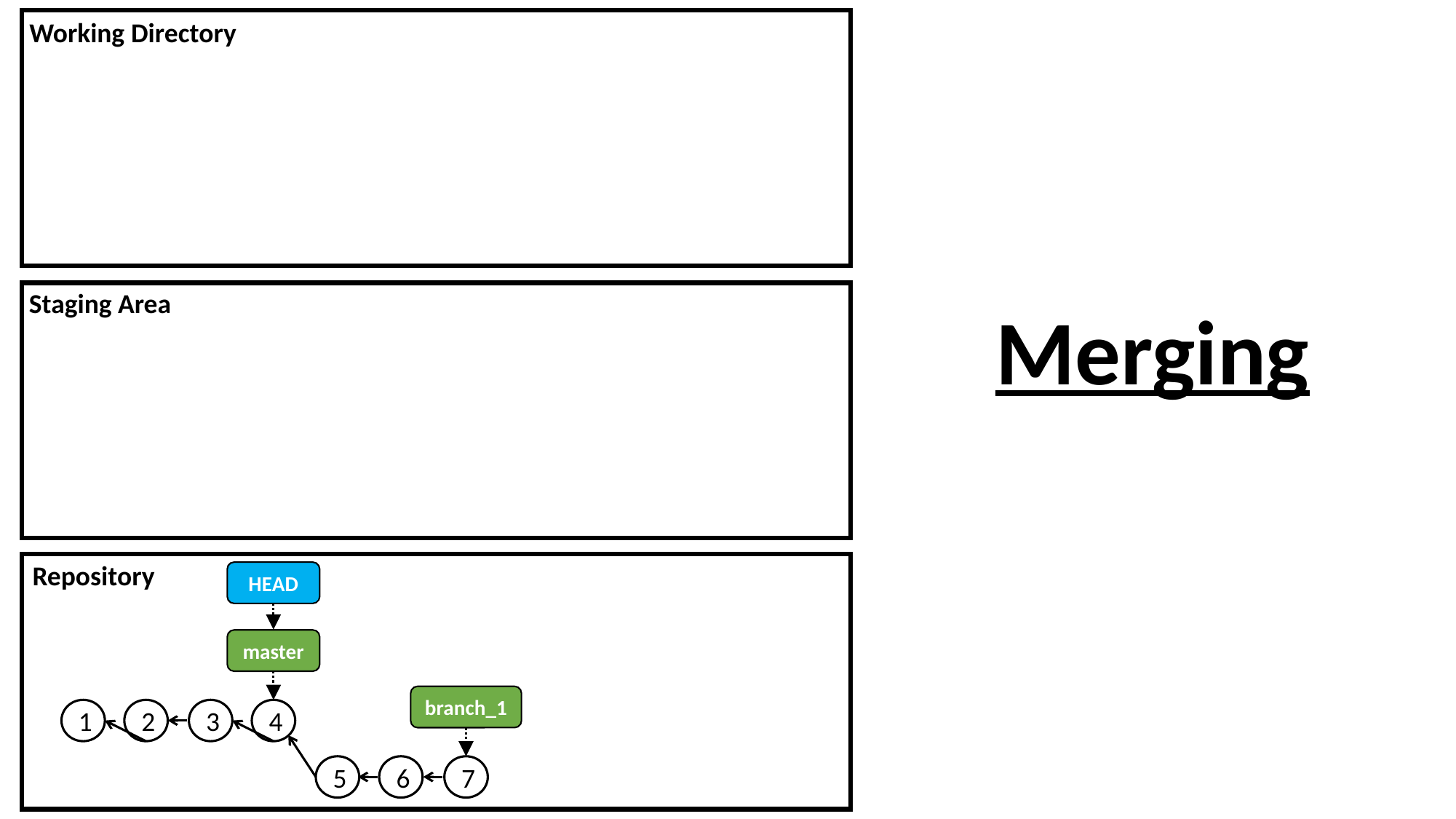

Working Directory

Staging Area

Merging
Repository

HEAD
master
branch_1
1
2
3
4
5
6
7